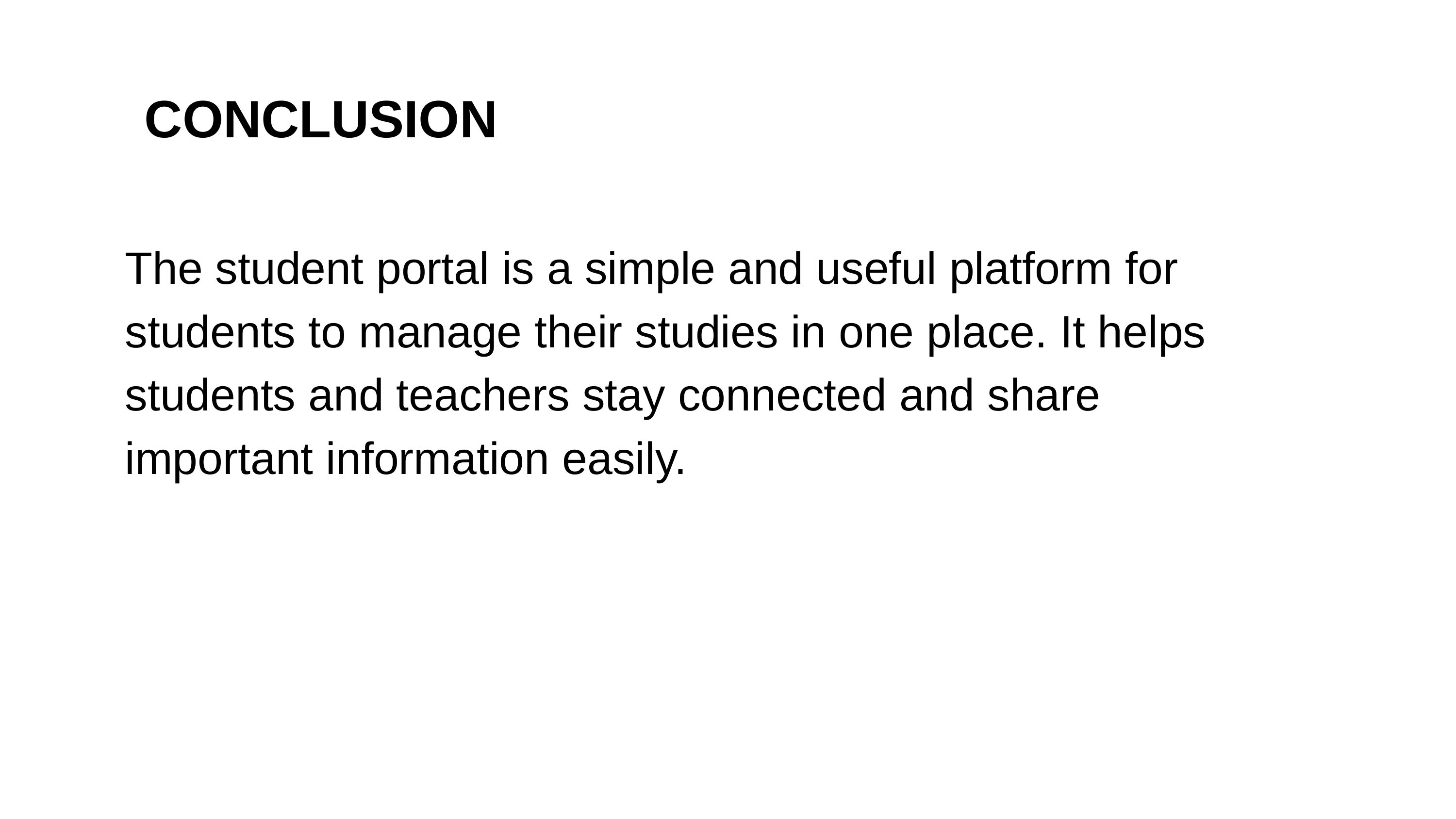

CONCLUSION
The student portal is a simple and useful platform for students to manage their studies in one place. It helps students and teachers stay connected and share important information easily.